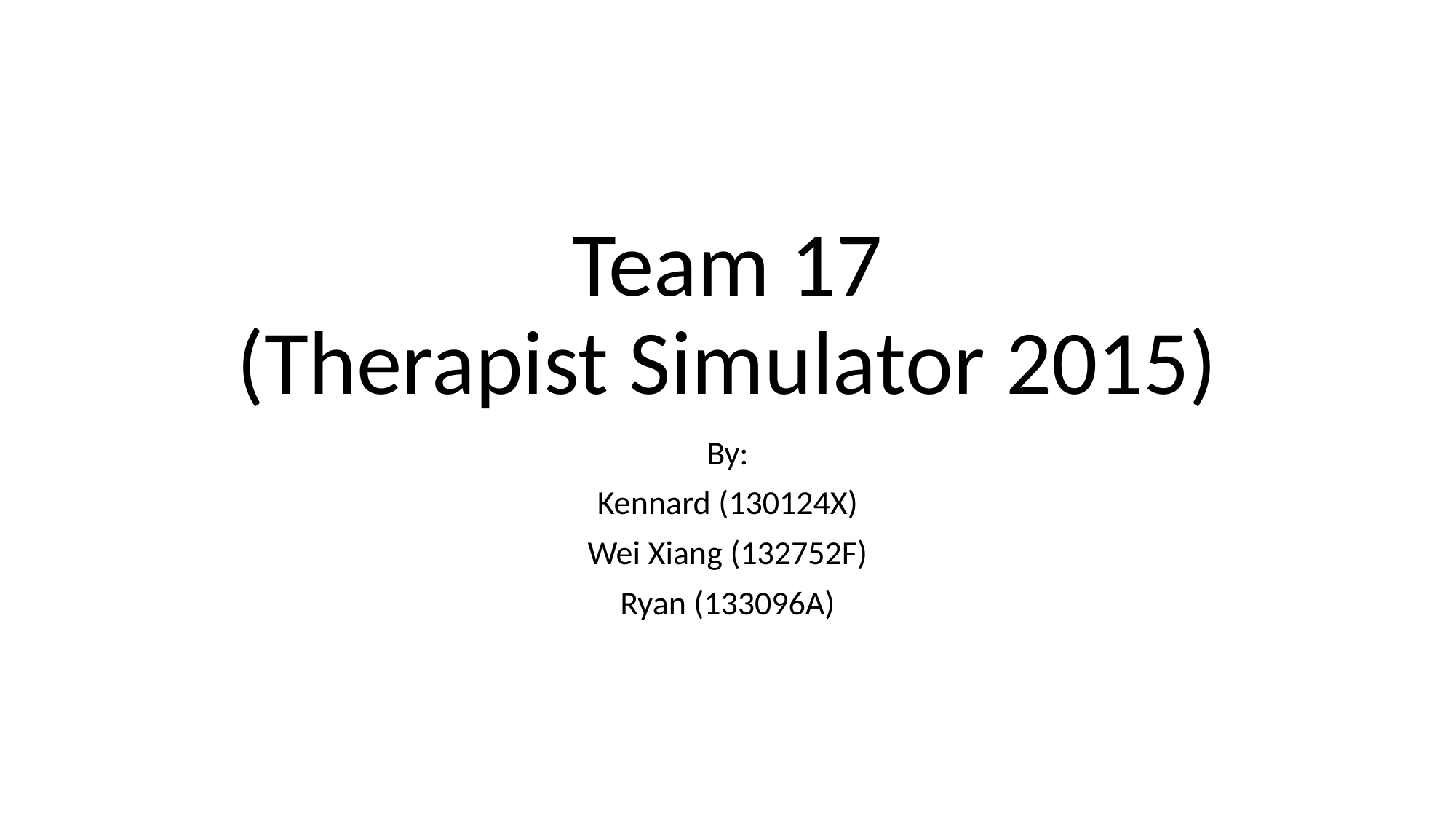

# Team 17 (Therapist Simulator 2015)
By:
Kennard (130124X)
Wei Xiang (132752F)
Ryan (133096A)